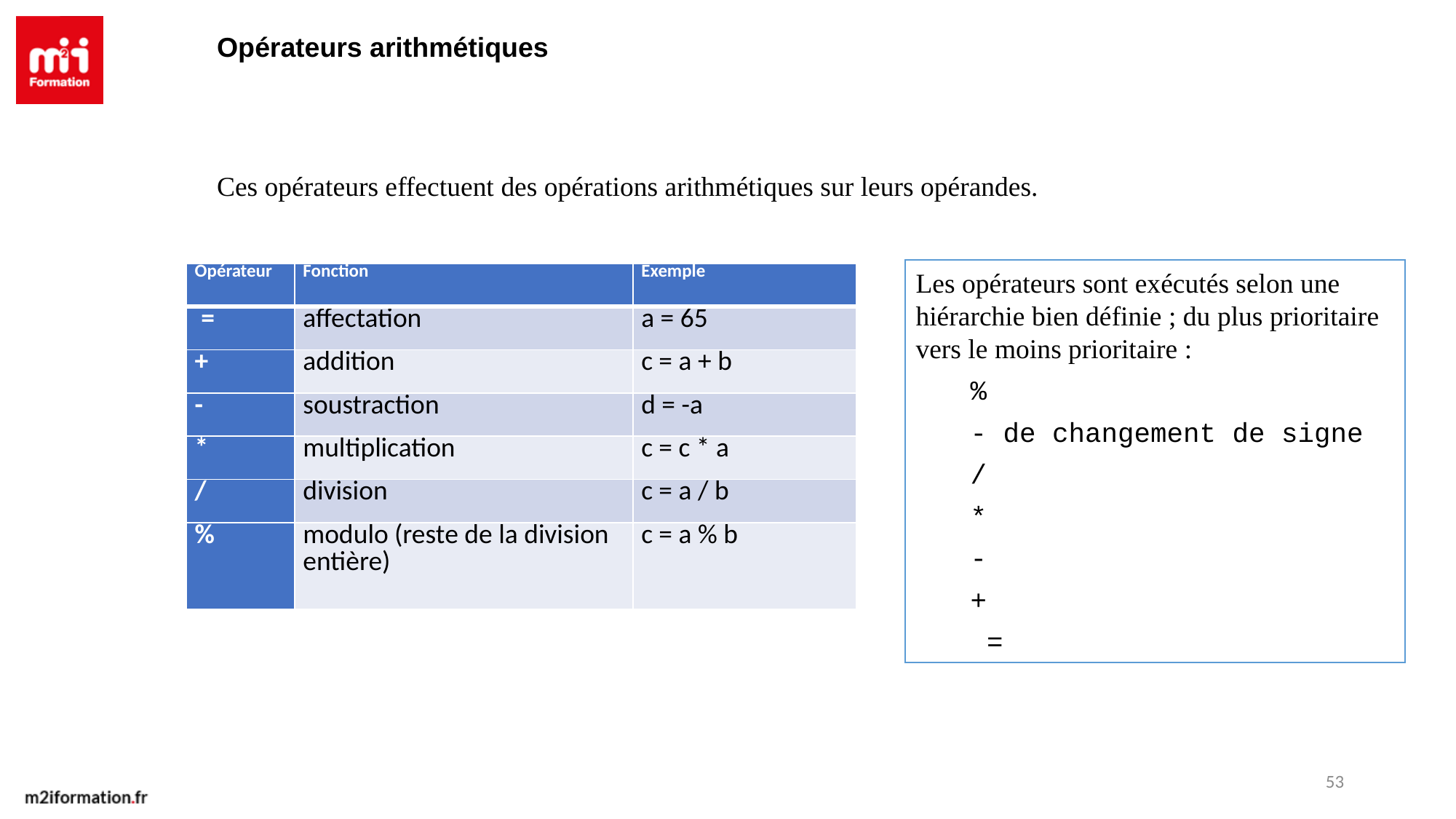

Opérateurs arithmétiques

Ces opérateurs effectuent des opérations arithmétiques sur leurs opérandes.
Les opérateurs sont exécutés selon une hiérarchie bien définie ; du plus prioritaire vers le moins prioritaire :
%
- de changement de signe
/
*
-
+
 =
| Opérateur | Fonction | Exemple |
| --- | --- | --- |
| = | affectation | a = 65 |
| + | addition | c = a + b |
| - | soustraction | d = -a |
| \* | multiplication | c = c \* a |
| / | division | c = a / b |
| % | modulo (reste de la division entière) | c = a % b |
53